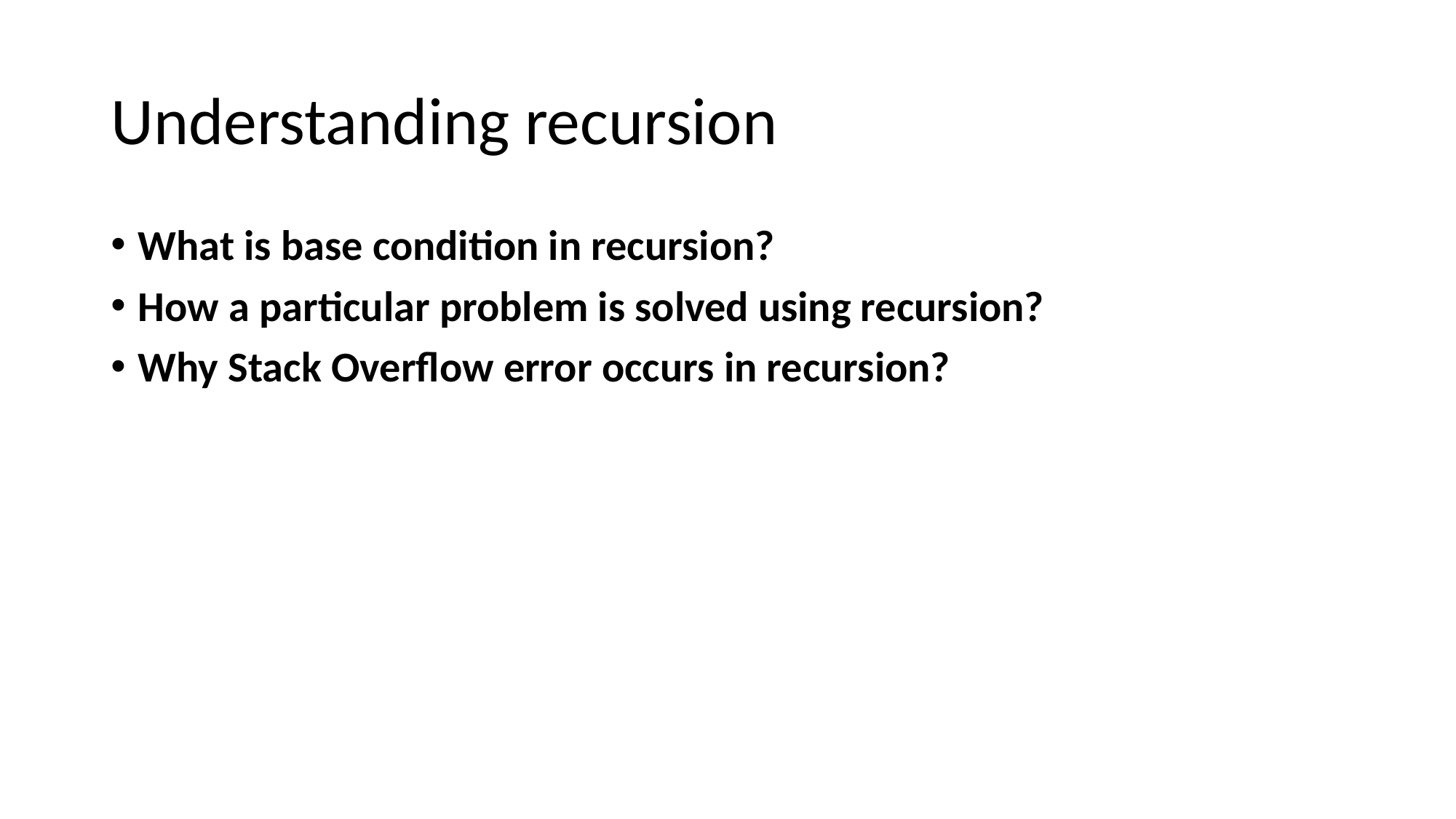

# Understanding recursion
What is base condition in recursion?
How a particular problem is solved using recursion?
Why Stack Overflow error occurs in recursion?